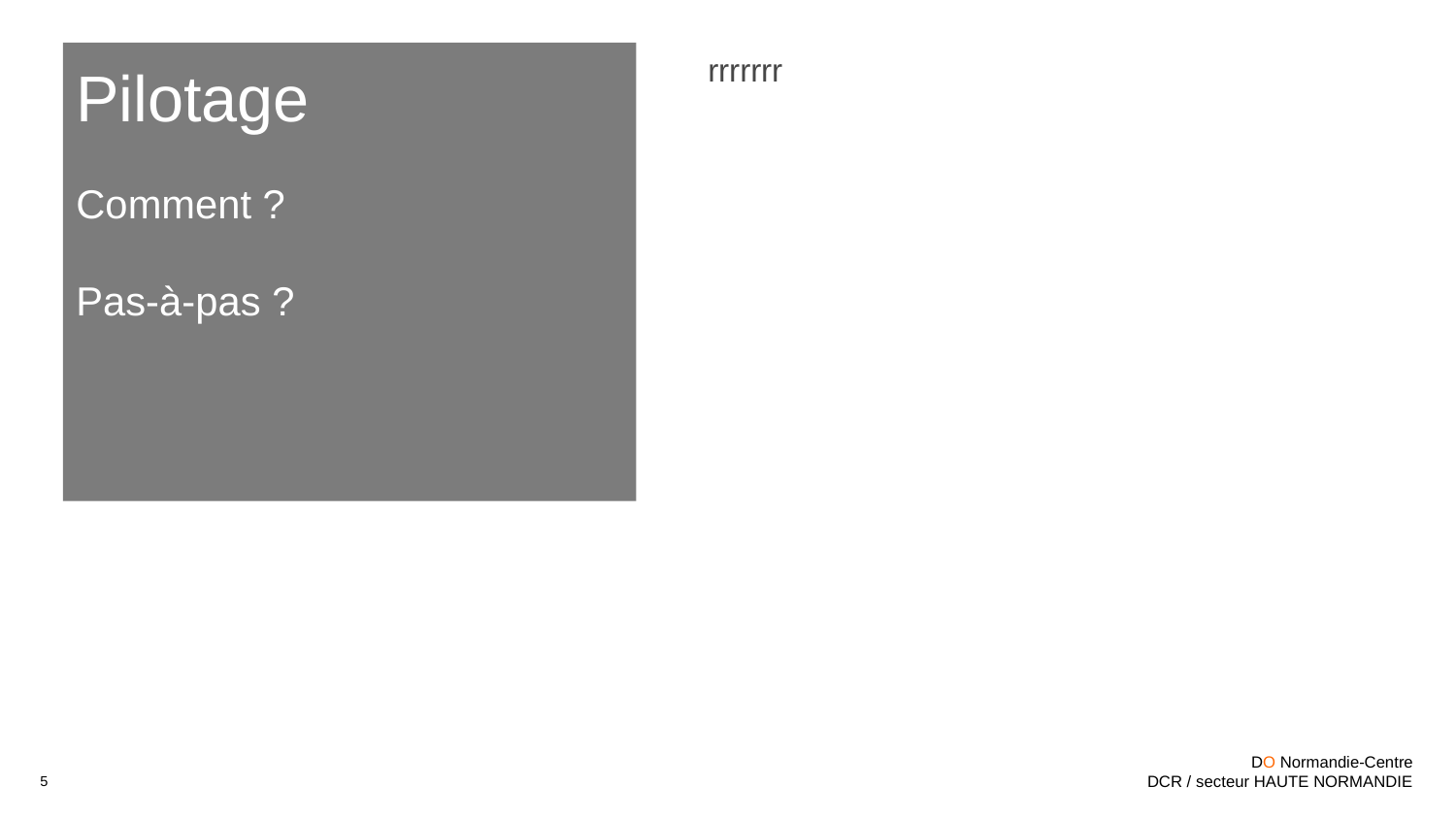

# Pilotage Comment ? Pas-à-pas ?
rrrrrrr